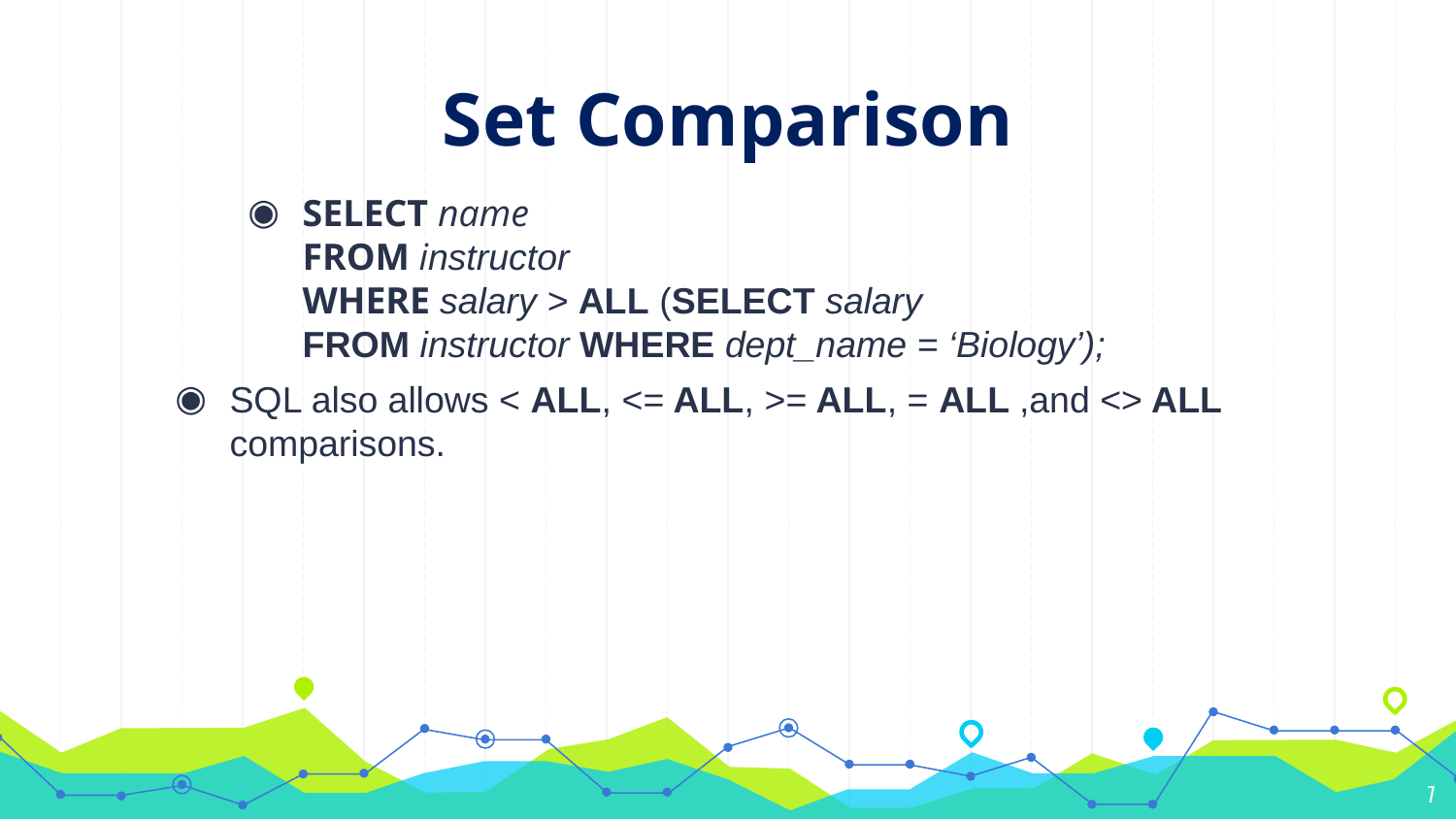

# Set Comparison
SELECT name
FROM instructor
WHERE salary > ALL (SELECT salary
FROM instructor WHERE dept_name = ‘Biology’);
SQL also allows < ALL, <= ALL, >= ALL, = ALL ,and <> ALL comparisons.
7